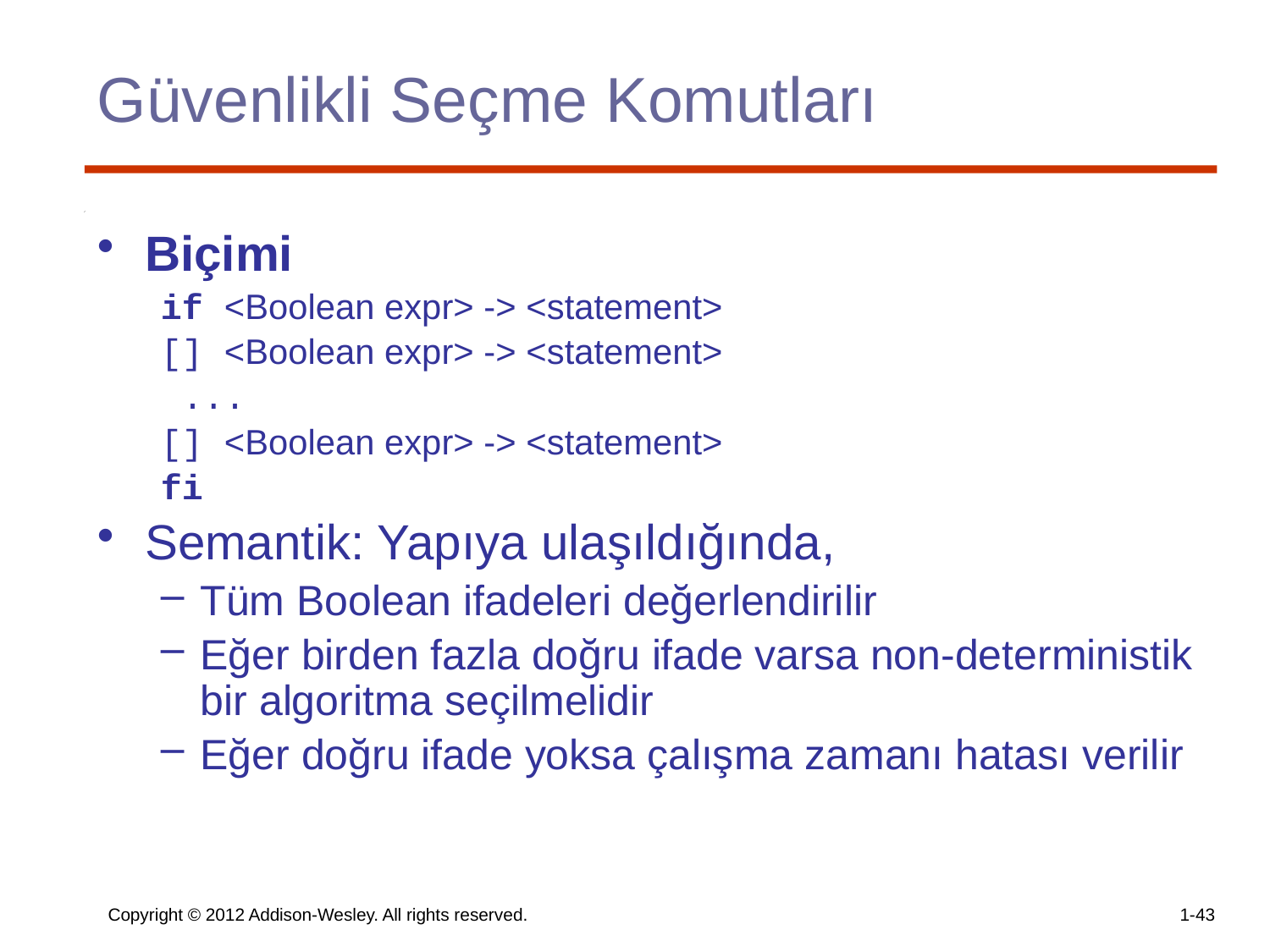

# Güvenlikli Seçme Komutları
Biçimi
if <Boolean expr> -> <statement>
[] <Boolean expr> -> <statement>
 ...
[] <Boolean expr> -> <statement>
fi
Semantik: Yapıya ulaşıldığında,
Tüm Boolean ifadeleri değerlendirilir
Eğer birden fazla doğru ifade varsa non-deterministik bir algoritma seçilmelidir
Eğer doğru ifade yoksa çalışma zamanı hatası verilir
Copyright © 2012 Addison-Wesley. All rights reserved.
1-43